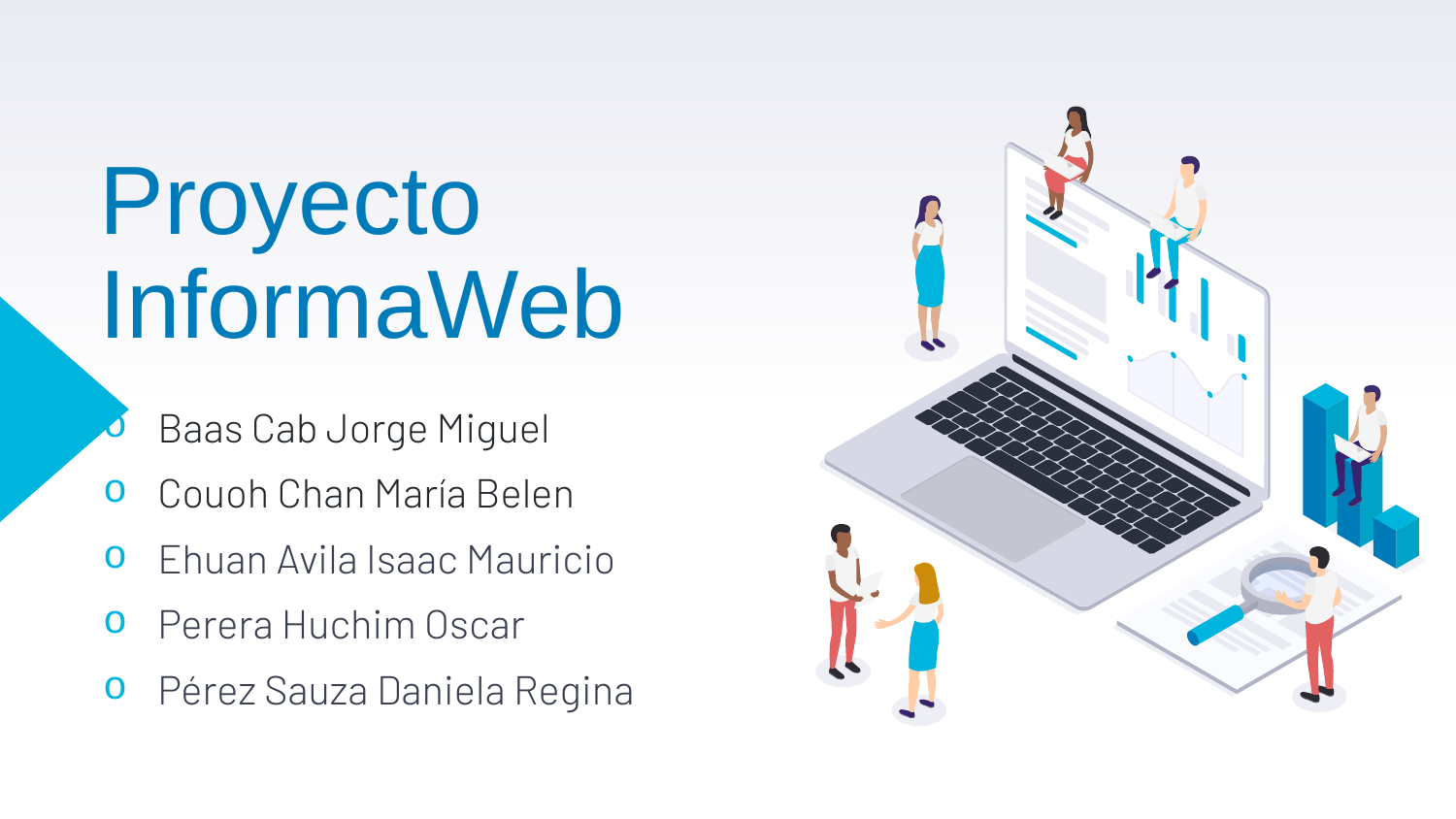

# Proyecto InformaWeb
Baas Cab Jorge Miguel
Couoh Chan María Belen
Ehuan Avila Isaac Mauricio
Perera Huchim Oscar
Pérez Sauza Daniela Regina